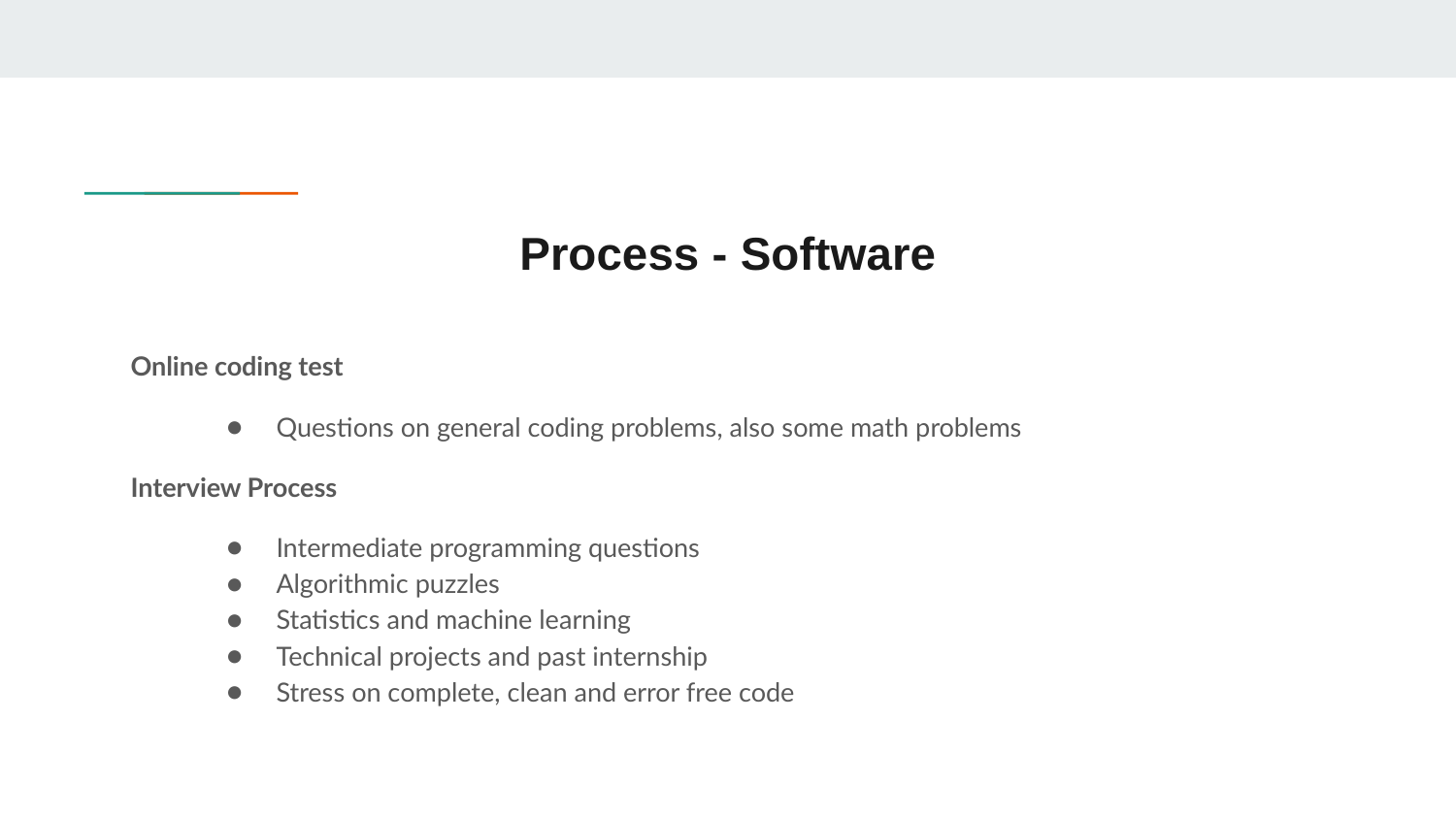

# Process - Software
Online coding test
Questions on general coding problems, also some math problems
Interview Process
Intermediate programming questions
Algorithmic puzzles
Statistics and machine learning
Technical projects and past internship
Stress on complete, clean and error free code